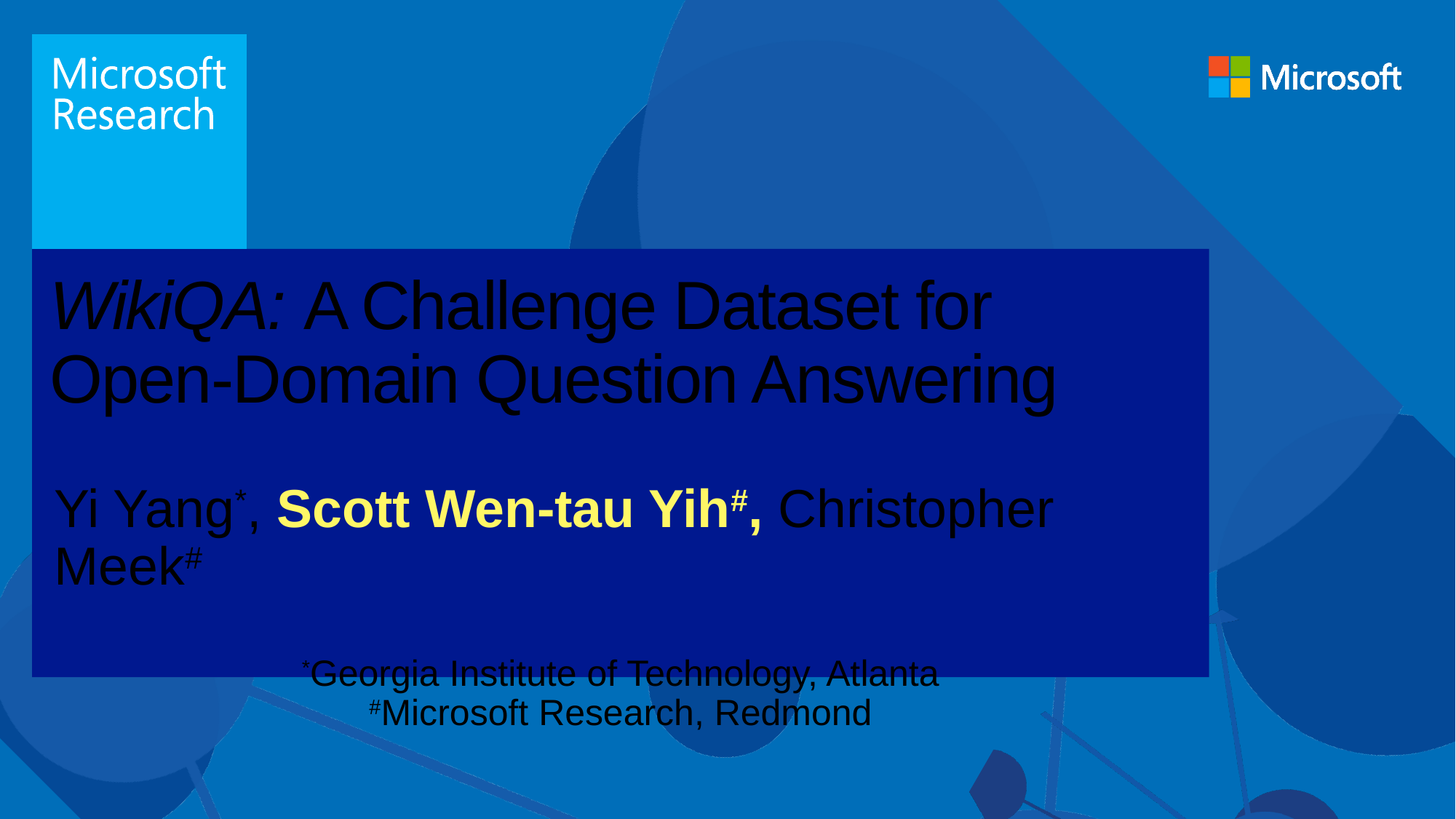

# WikiQA: A Challenge Dataset for Open-Domain Question Answering
Yi Yang*, Scott Wen-tau Yih#, Christopher Meek#

*Georgia Institute of Technology, Atlanta
#Microsoft Research, Redmond